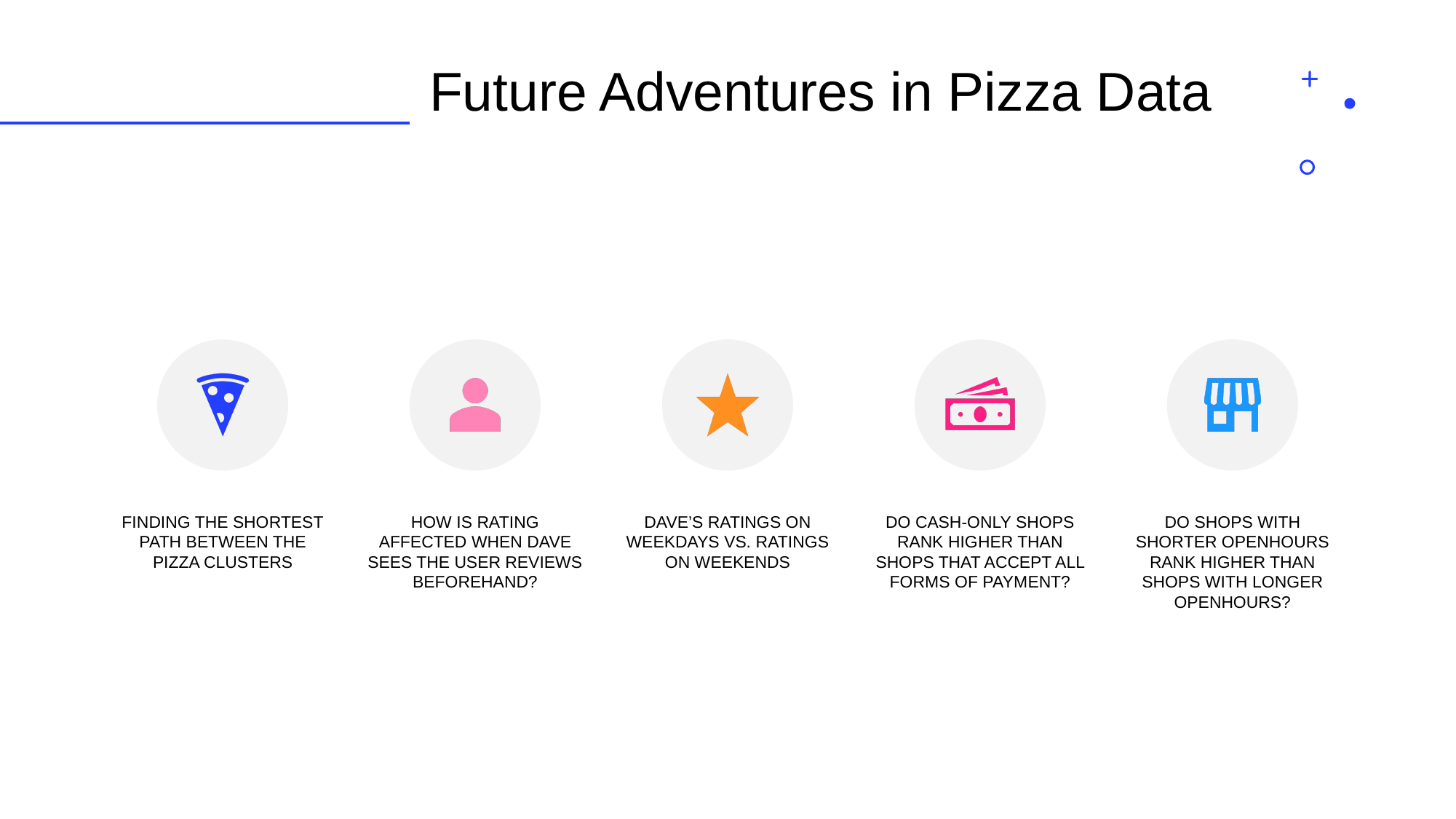

# Future Adventures in Pizza Data

Finding the shortest path between the pizza clusters
How is rating affected when Dave sees the user reviews beforehand?
Dave’s ratings on weekdays vs. ratings on weekends
Do cash-only shops rank higher than shops that accept all forms of payment?
Do shops with shorter openHours rank higher than shops with longer openHours?